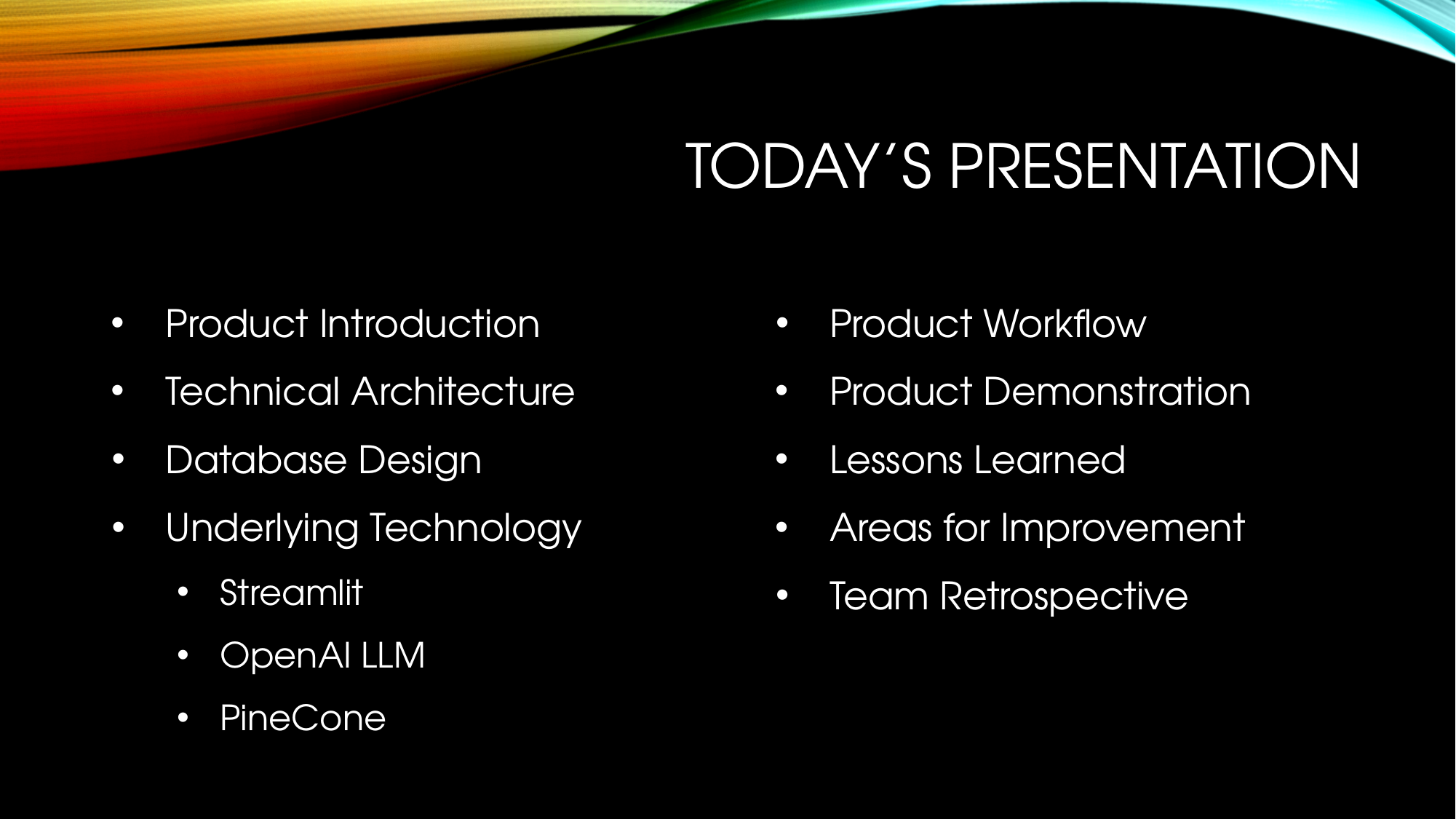

# TODAY’S PRESENTATION
Product Introduction
Technical Architecture
Database Design
Underlying Technology
Streamlit
OpenAI LLM
PineCone
Product Workflow
Product Demonstration
Lessons Learned
Areas for Improvement
Team Retrospective